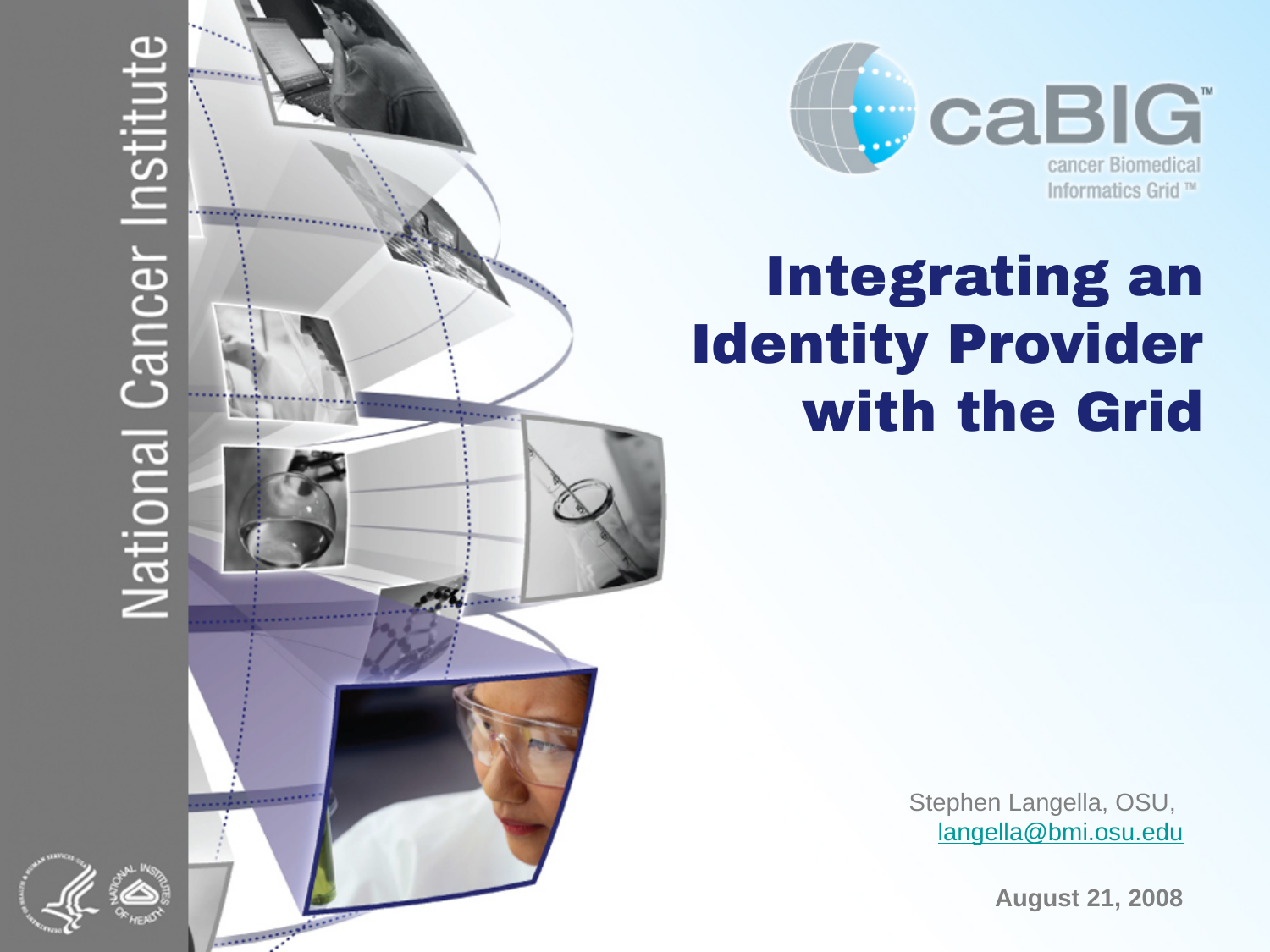

# Integrating an Identity Provider with the Grid
Stephen Langella, OSU, langella@bmi.osu.edu

August 21, 2008